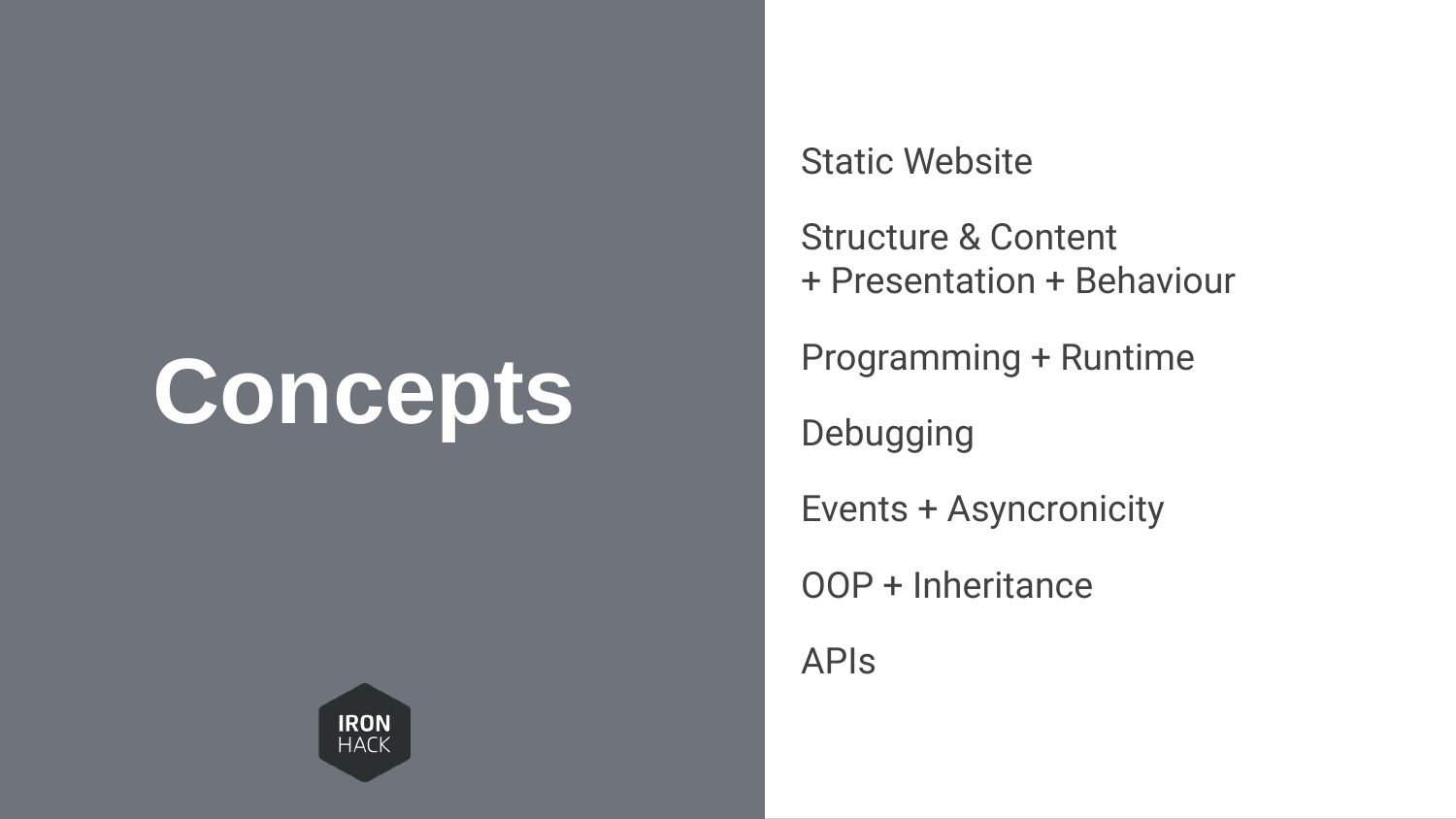

Static Website
Structure & Content
+ Presentation + Behaviour
Programming + Runtime
Debugging
Events + Asyncronicity
OOP + Inheritance
APIs
# Concepts